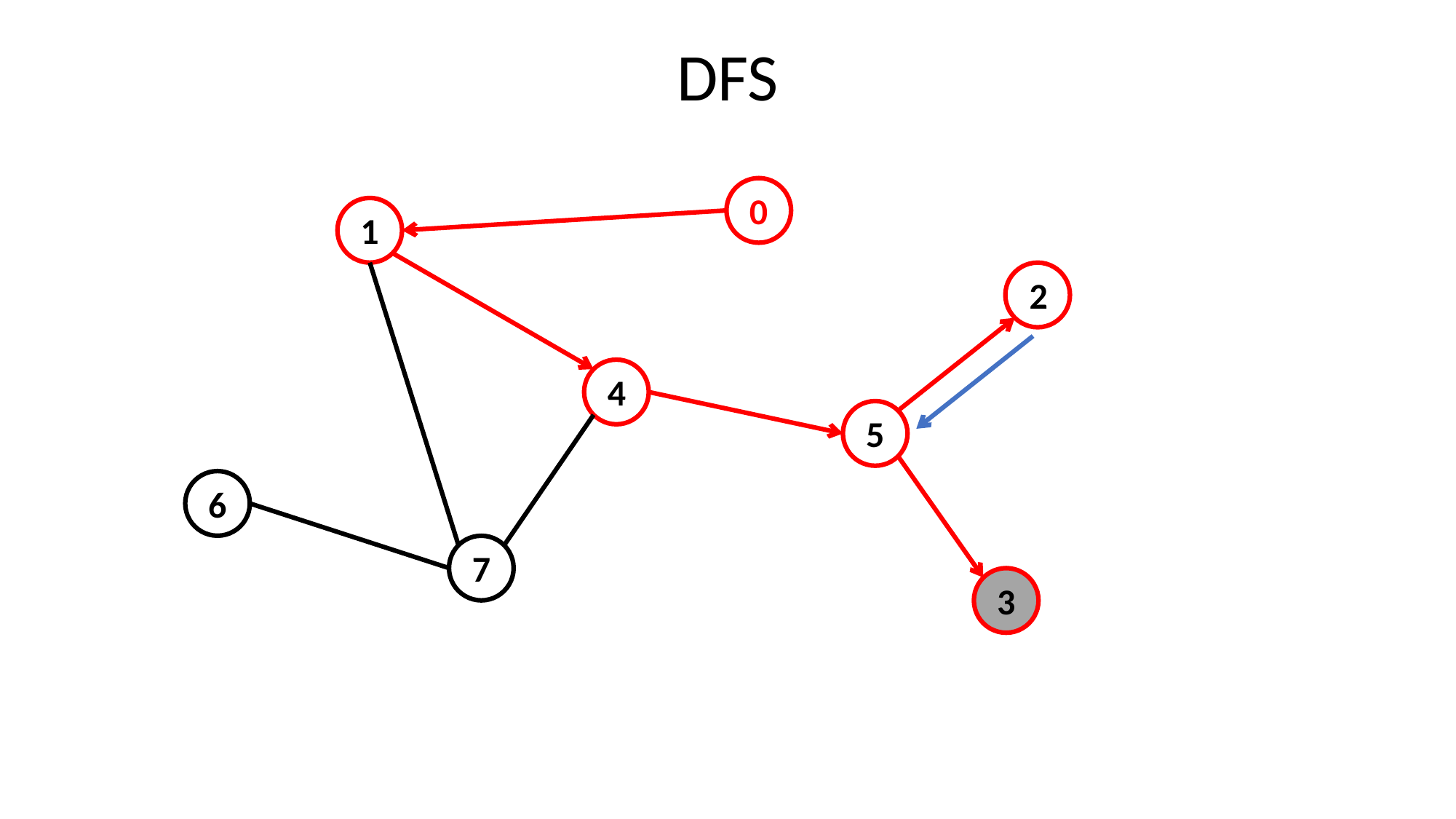

DFS

0

1

2

4

5

6

7

3